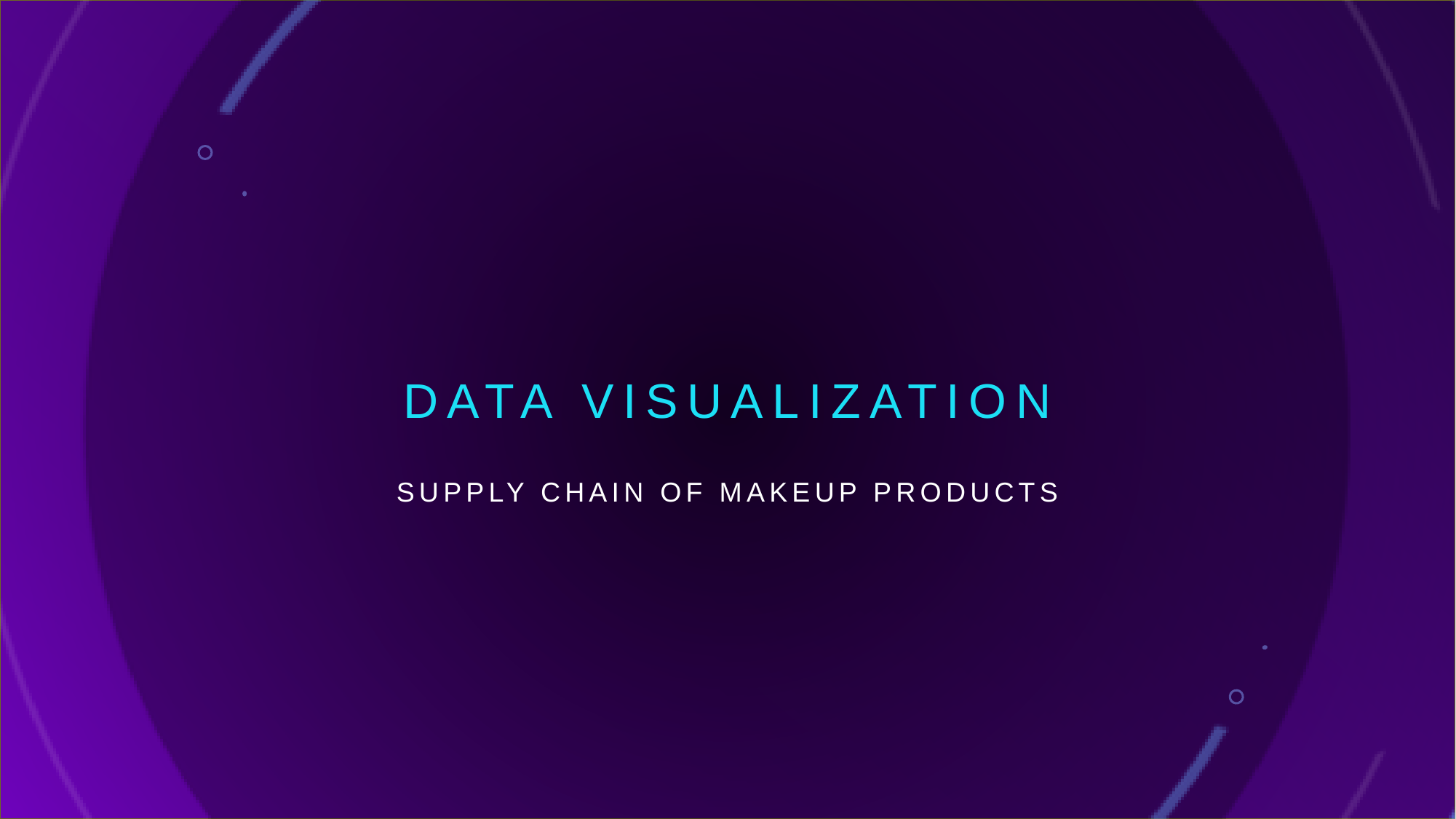

# Data Visualization
supply chain of Makeup products